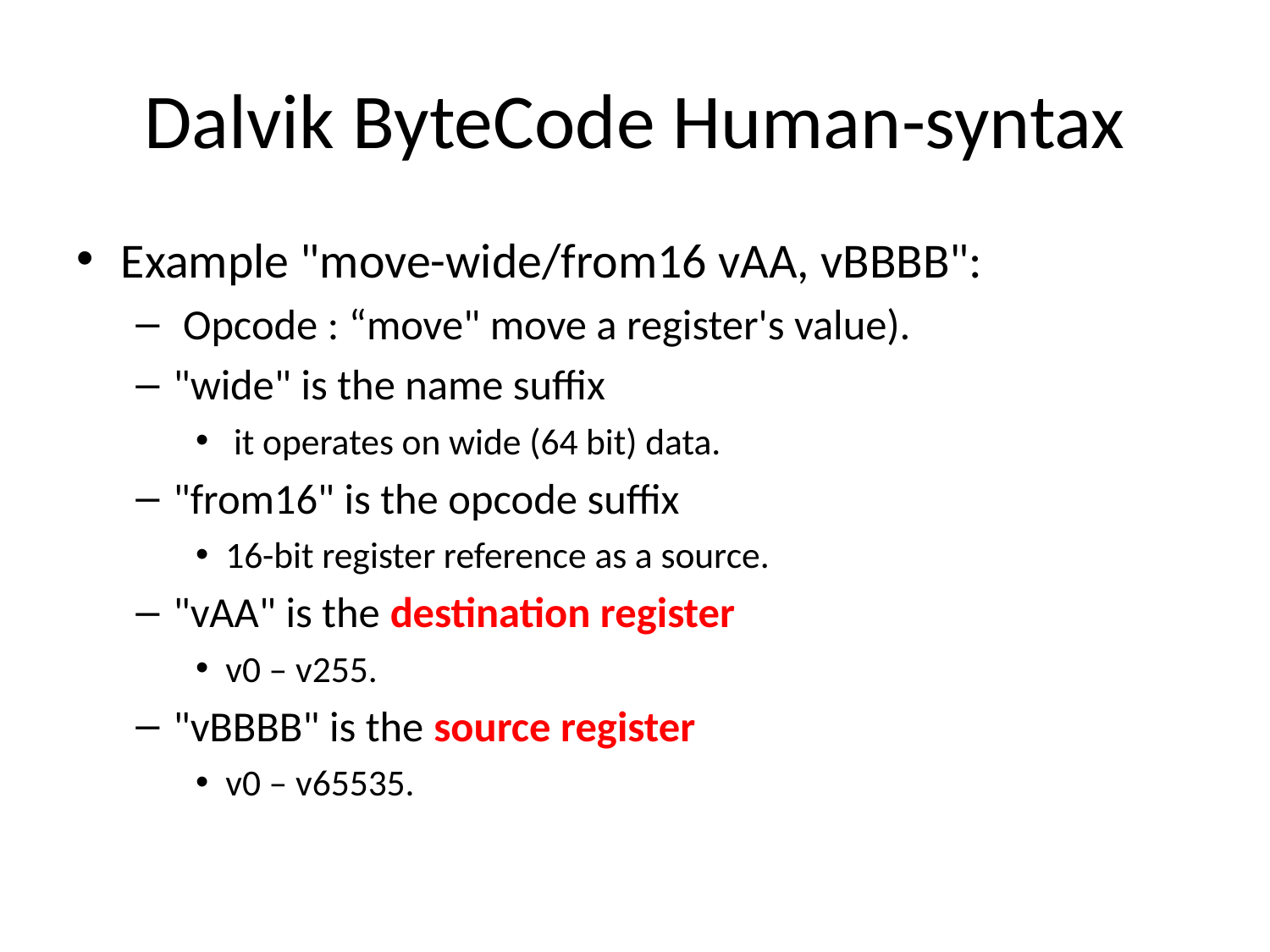

# Dalvik ByteCode Human-syntax
Example "move-wide/from16 vAA, vBBBB":
 Opcode : “move" move a register's value).
"wide" is the name suffix
 it operates on wide (64 bit) data.
"from16" is the opcode suffix
16-bit register reference as a source.
"vAA" is the destination register
v0 – v255.
"vBBBB" is the source register
v0 – v65535.